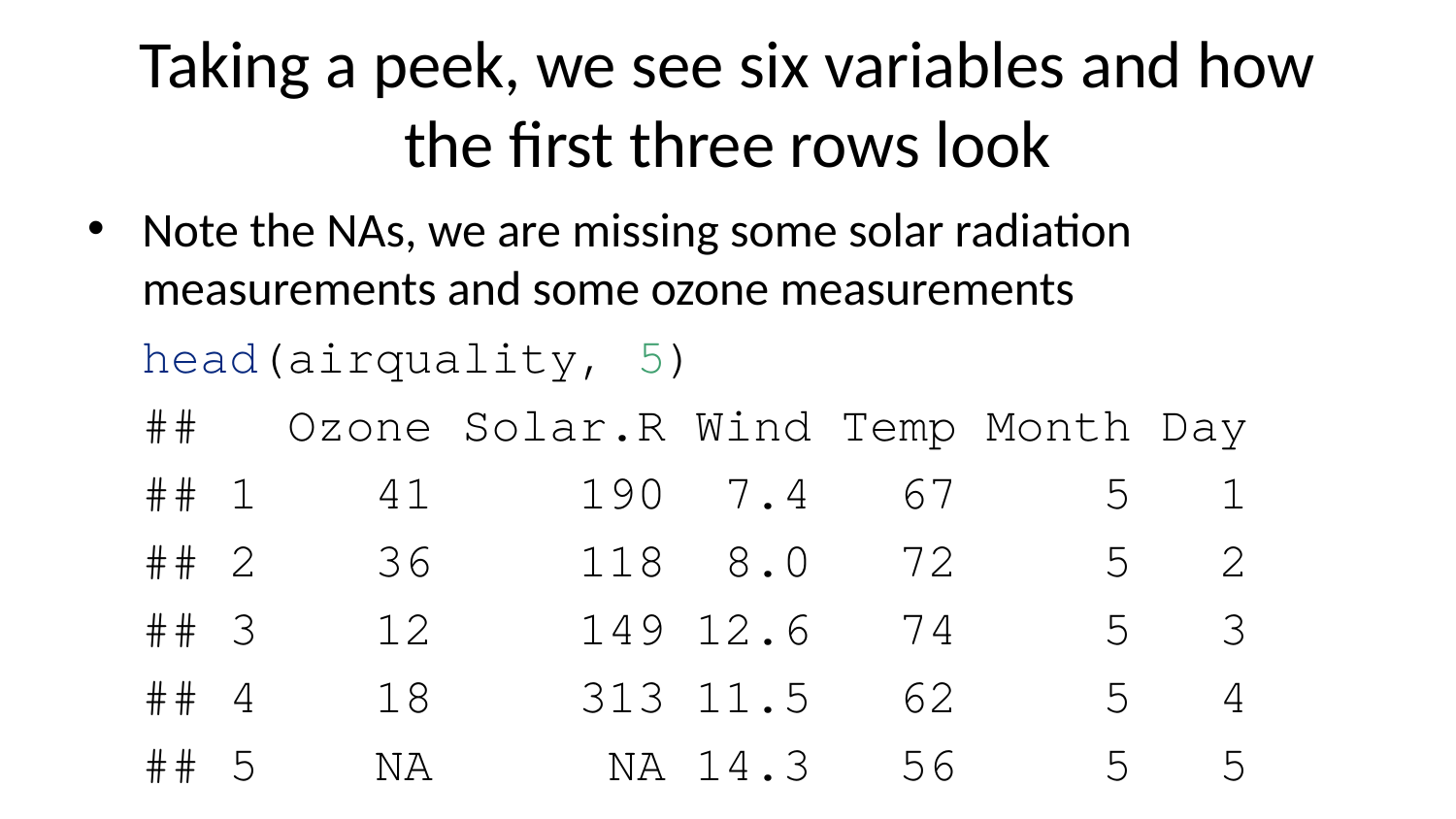

# Taking a peek, we see six variables and how the first three rows look
Note the NAs, we are missing some solar radiation measurements and some ozone measurements
head(airquality, 5)
##   Ozone Solar.R Wind Temp Month Day
## 1    41     190  7.4   67     5   1
## 2    36     118  8.0   72     5   2
## 3    12     149 12.6   74     5   3
## 4    18     313 11.5   62     5   4
## 5    NA      NA 14.3   56     5   5